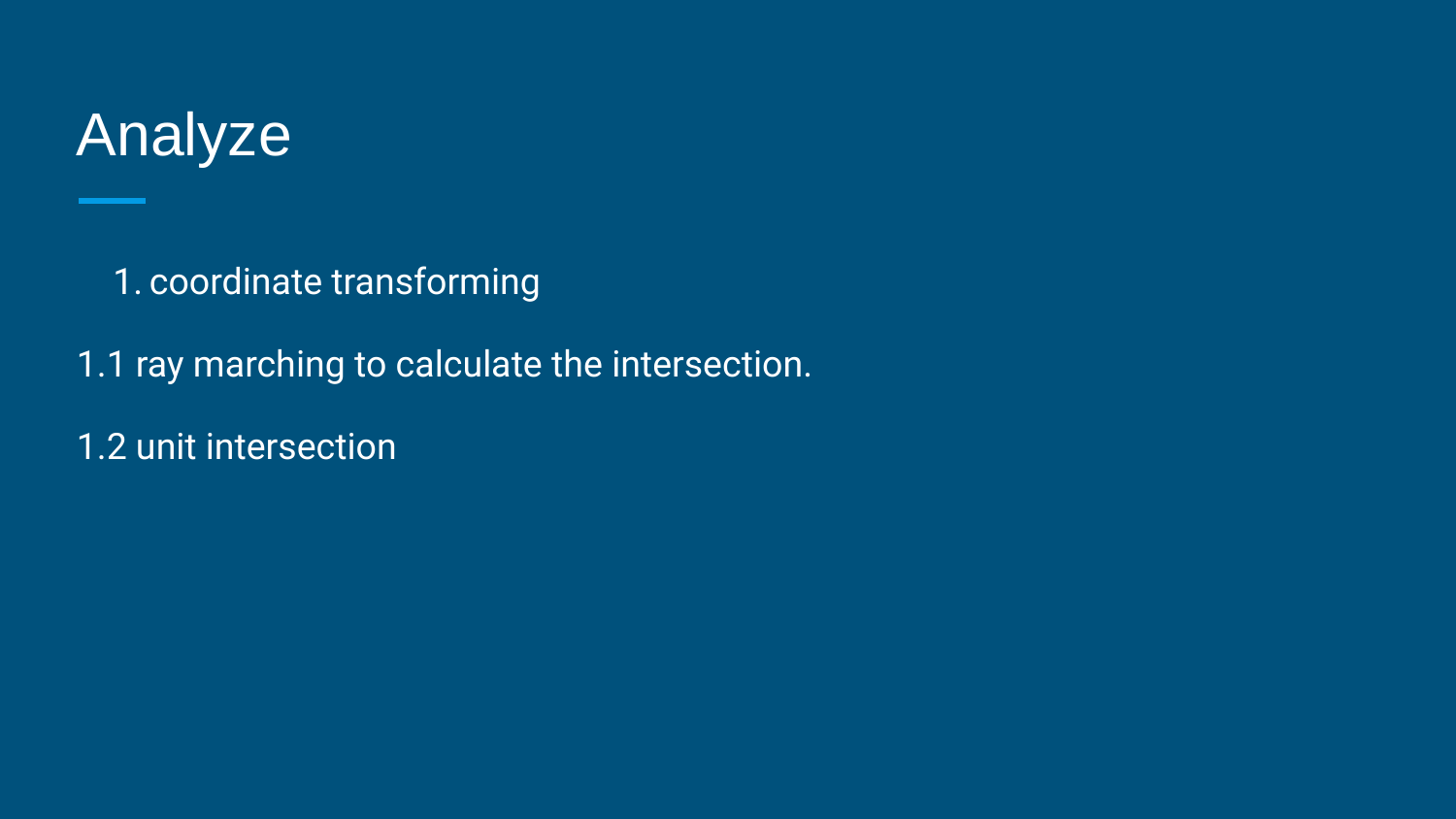

# Analyze
coordinate transforming
1.1 ray marching to calculate the intersection.
1.2 unit intersection